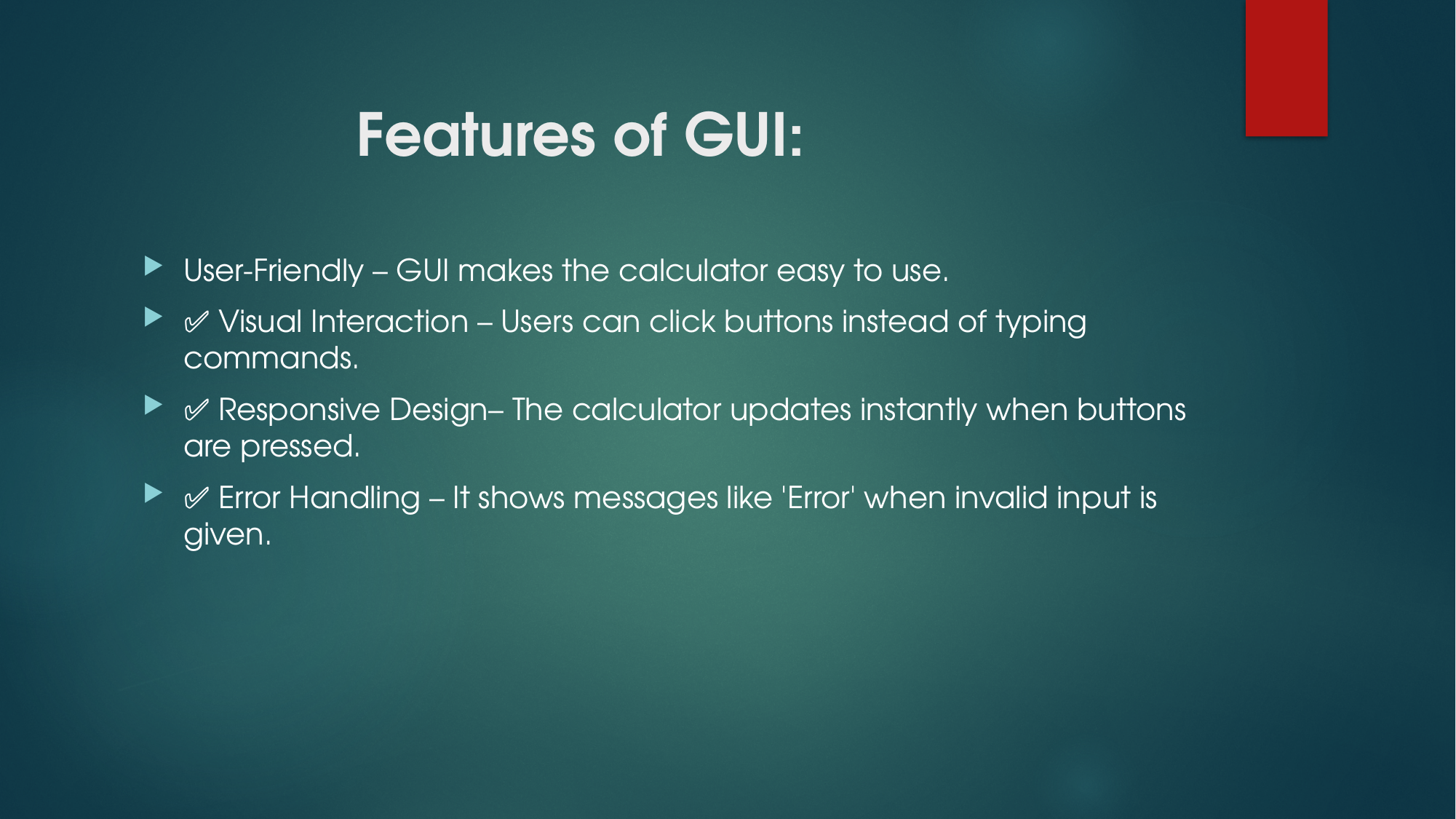

# Features of GUI:
User-Friendly – GUI makes the calculator easy to use.
✅ Visual Interaction – Users can click buttons instead of typing commands.
✅ Responsive Design– The calculator updates instantly when buttons are pressed.
✅ Error Handling – It shows messages like 'Error' when invalid input is given.